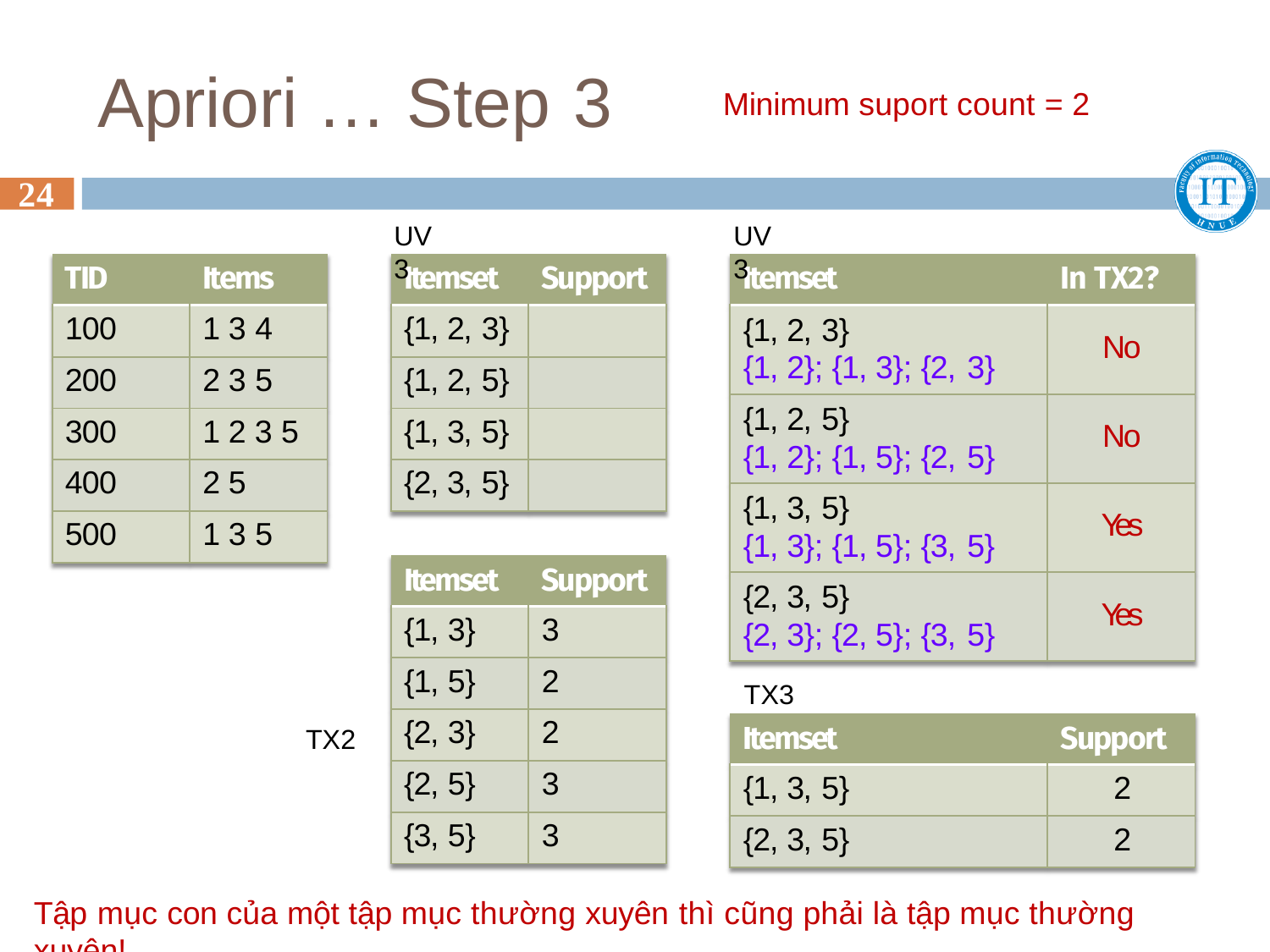

# Apriori … Step 3
Minimum suport count = 2
24
UV3
UV3

| TID | Items |
| --- | --- |
| 100 | 1 3 4 |
| 200 | 2 3 5 |
| 300 | 1 2 3 5 |
| 400 | 2 5 |
| 500 | 1 3 5 |
| Itemset | Support |
| --- | --- |
| {1, 2, 3} |  |
| {1, 2, 5} |  |
| {1, 3, 5} |  |
| {2, 3, 5} |  |
| Itemset | In TX2? |
| --- | --- |
| {1, 2, 3} {1, 2}; {1, 3}; {2, 3} | No |
| {1, 2, 5} {1, 2}; {1, 5}; {2, 5} | No |
| {1, 3, 5} {1, 3}; {1, 5}; {3, 5} | Yes |
| {2, 3, 5} {2, 3}; {2, 5}; {3, 5} | Yes |

| Itemset | Support |
| --- | --- |
| {1, 3} | 3 |
| {1, 5} | 2 |
| {2, 3} | 2 |
| {2, 5} | 3 |
| {3, 5} | 3 |
TX3

| Itemset | Support |
| --- | --- |
| {1, 3, 5} | 2 |
| {2, 3, 5} | 2 |
TX2
Tập mục con của một tập mục thường xuyên thì cũng phải là tập mục thường xuyên!